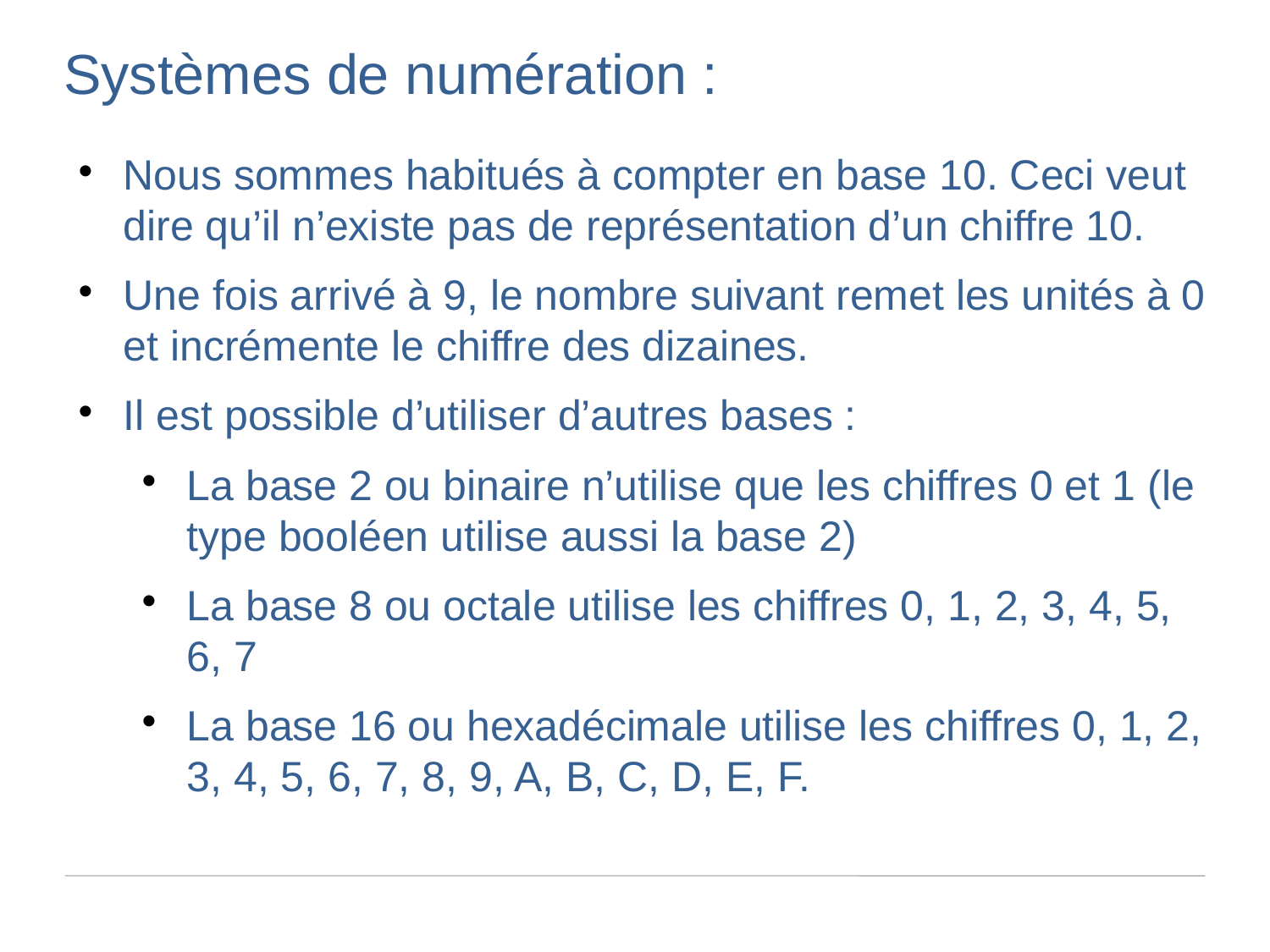

Systèmes de numération :
Nous sommes habitués à compter en base 10. Ceci veut dire qu’il n’existe pas de représentation d’un chiffre 10.
Une fois arrivé à 9, le nombre suivant remet les unités à 0 et incrémente le chiffre des dizaines.
Il est possible d’utiliser d’autres bases :
La base 2 ou binaire n’utilise que les chiffres 0 et 1 (le type booléen utilise aussi la base 2)
La base 8 ou octale utilise les chiffres 0, 1, 2, 3, 4, 5, 6, 7
La base 16 ou hexadécimale utilise les chiffres 0, 1, 2, 3, 4, 5, 6, 7, 8, 9, A, B, C, D, E, F.